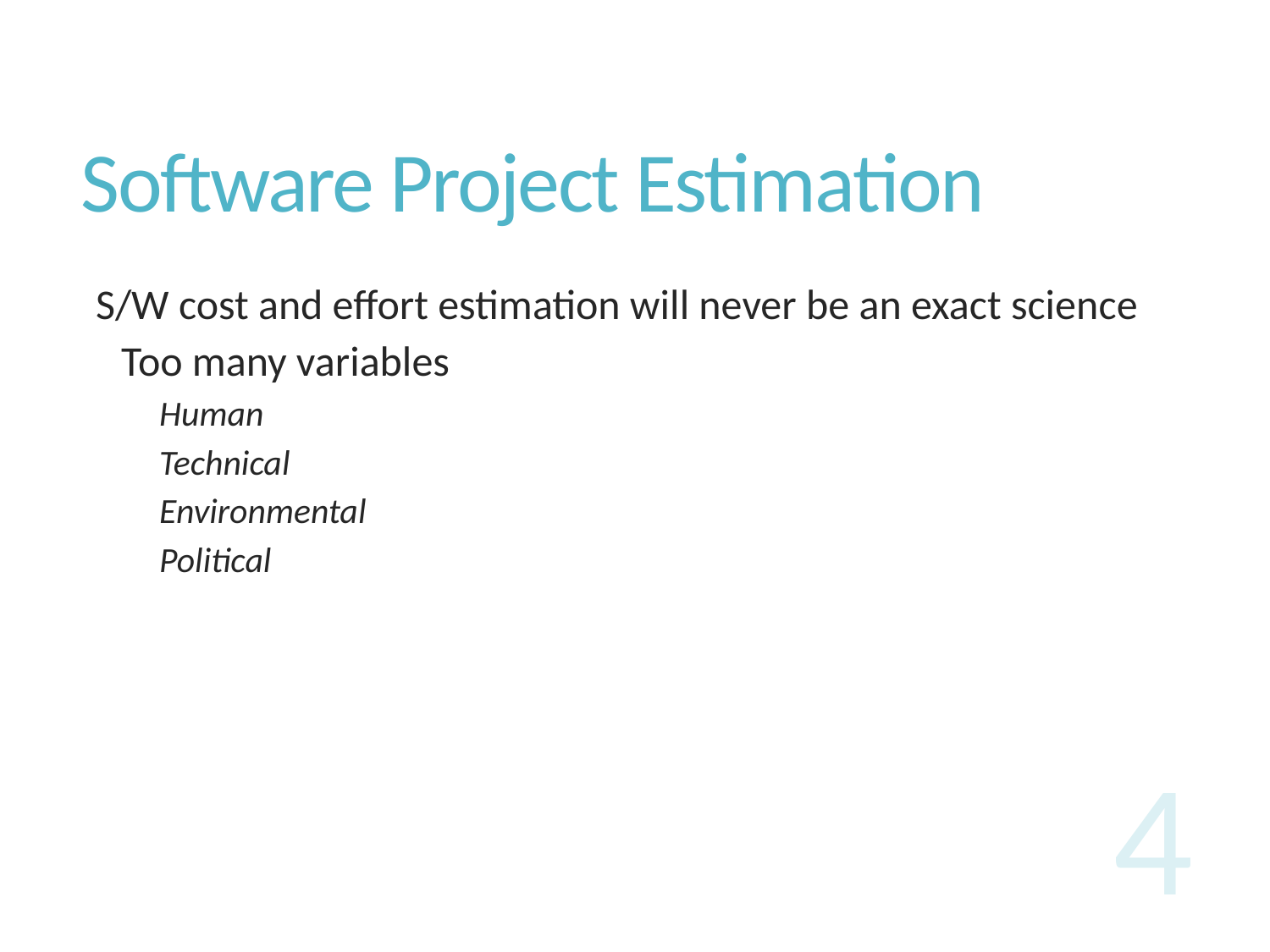

# Software Project Estimation
S/W cost and effort estimation will never be an exact science
Too many variables
Human
Technical
Environmental
Political
4